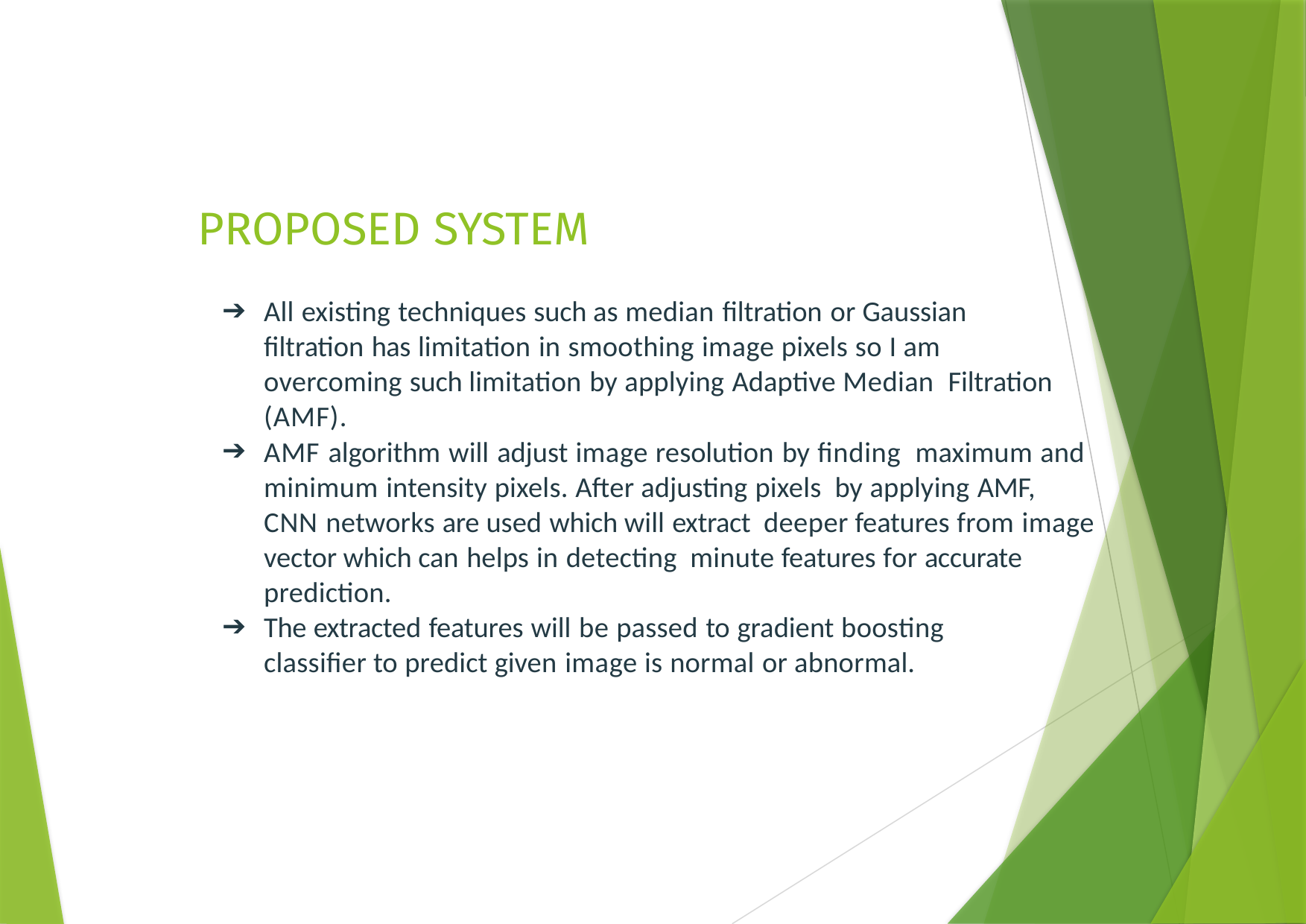

# PROPOSED SYSTEM
All existing techniques such as median ﬁltration or Gaussian  ﬁltration has limitation in smoothing image pixels so I am  overcoming such limitation by applying Adaptive Median  Filtration (AMF).
AMF algorithm will adjust image resolution by ﬁnding  maximum and minimum intensity pixels. After adjusting pixels  by applying AMF, CNN networks are used which will extract  deeper features from image vector which can helps in detecting  minute features for accurate prediction.
The extracted features will be passed to gradient boosting  classiﬁer to predict given image is normal or abnormal.